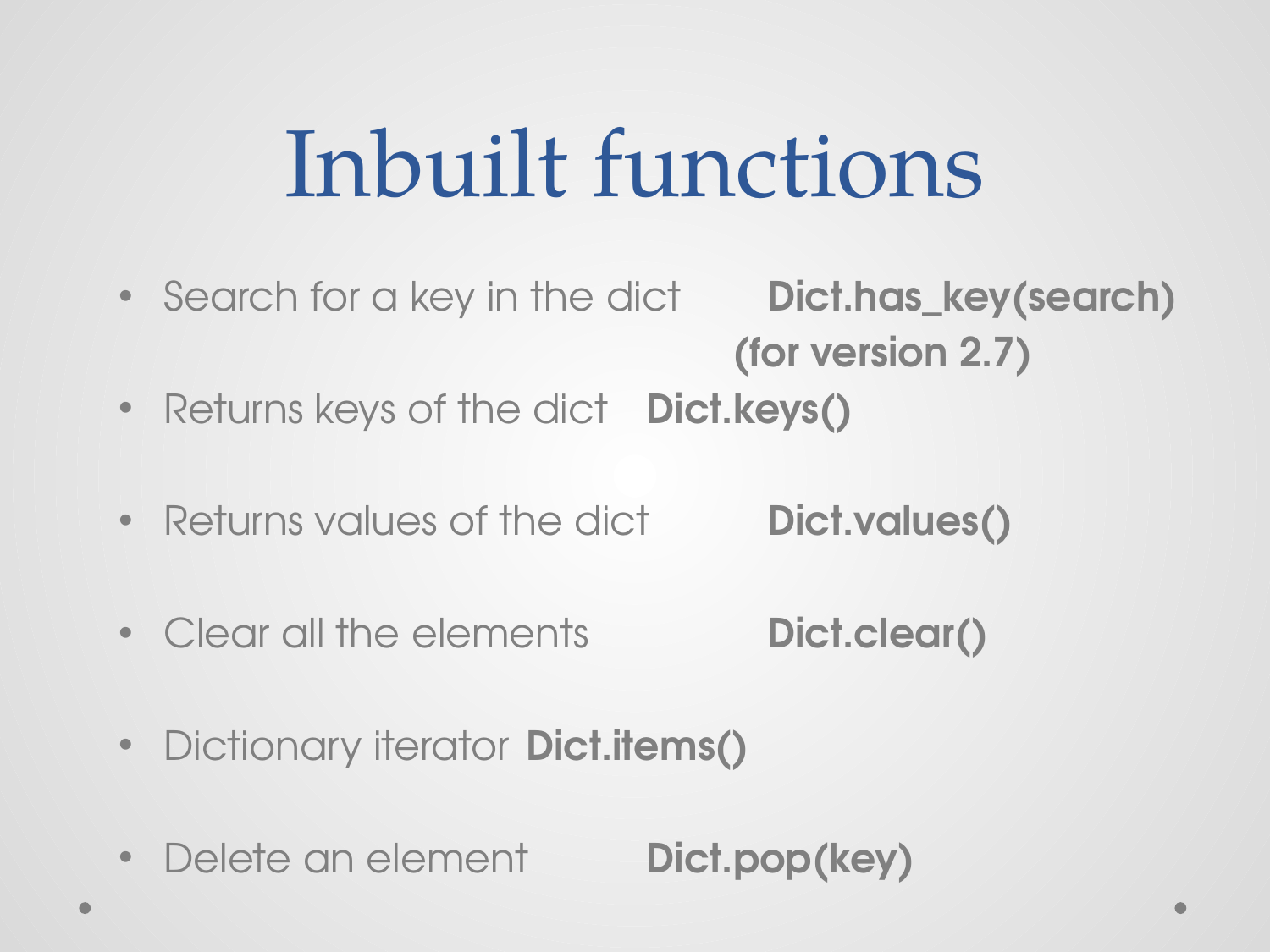

# Inbuilt functions
Search for a key in the dict 	Dict.has_key(search)
					 (for version 2.7)
Returns keys of the dict 	Dict.keys()

Returns values of the dict	Dict.values()

Clear all the elements	 	Dict.clear()

Dictionary iterator		Dict.items()

Delete an element		Dict.pop(key)